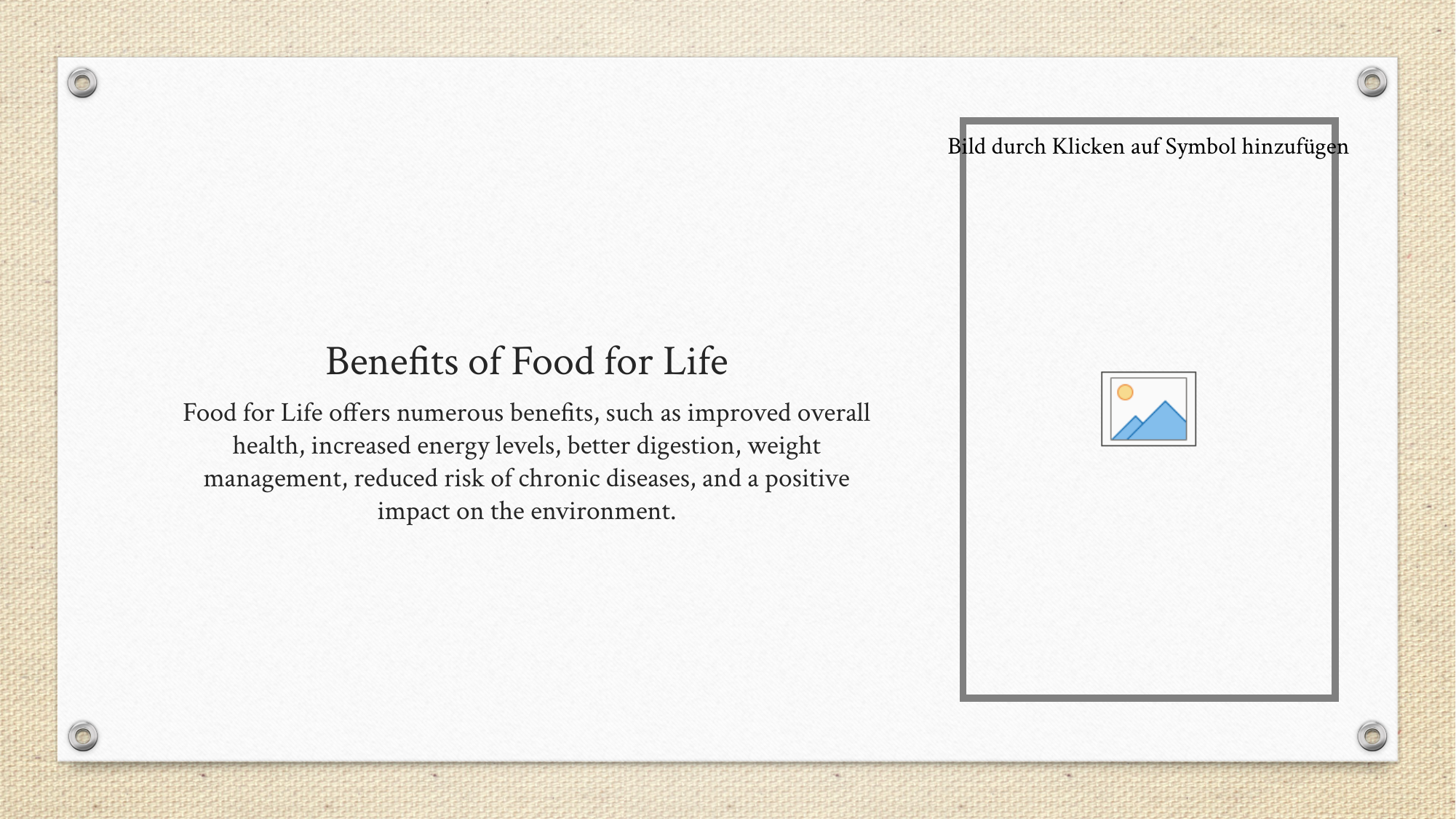

# Benefits of Food for Life
Food for Life offers numerous benefits, such as improved overall health, increased energy levels, better digestion, weight management, reduced risk of chronic diseases, and a positive impact on the environment.